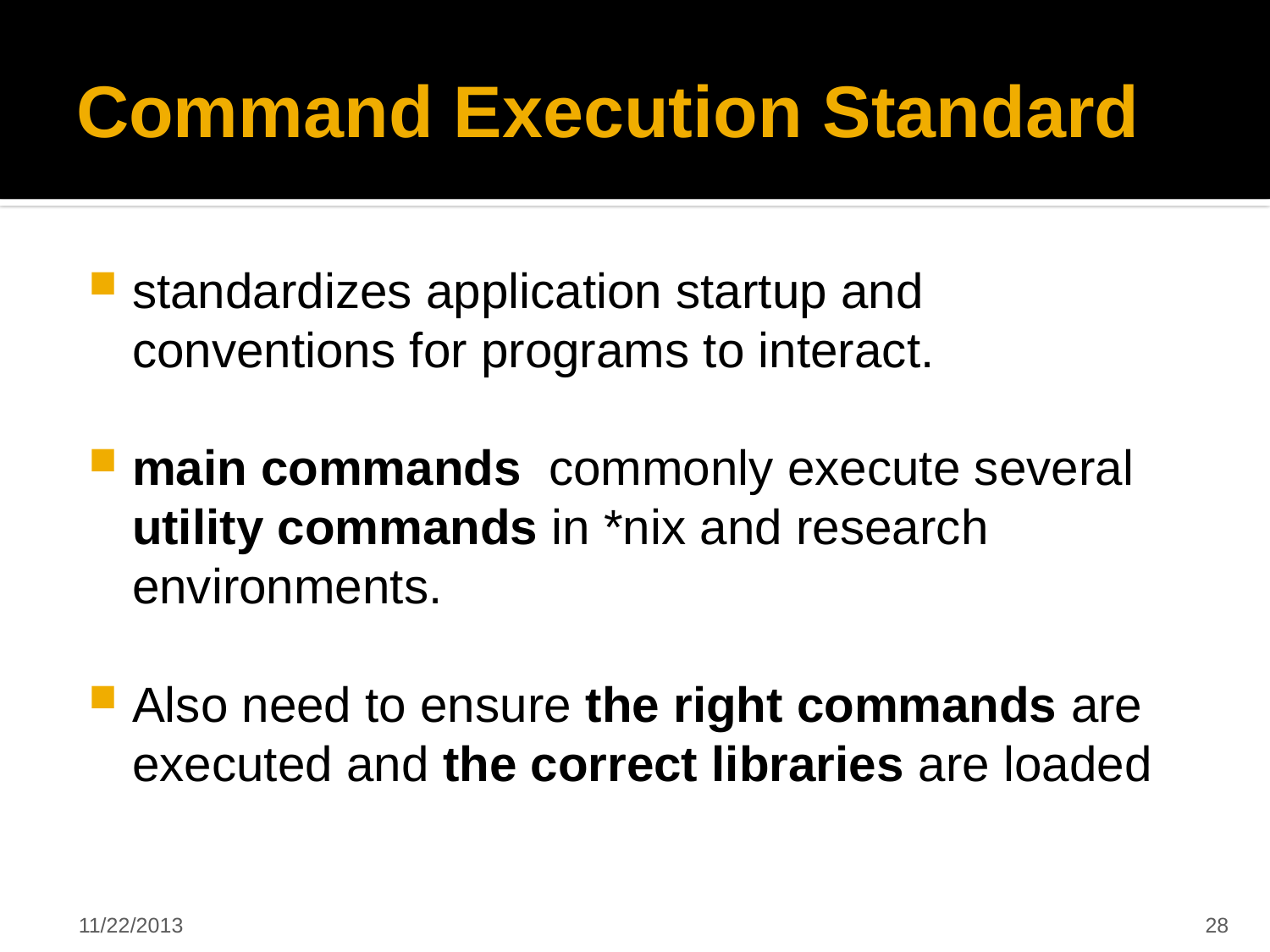

# Command Execution Standard
standardizes application startup and conventions for programs to interact.

main commands  commonly execute several utility commands in *nix and research environments.

Also need to ensure the right commands are executed and the correct libraries are loaded
11/22/2013
28